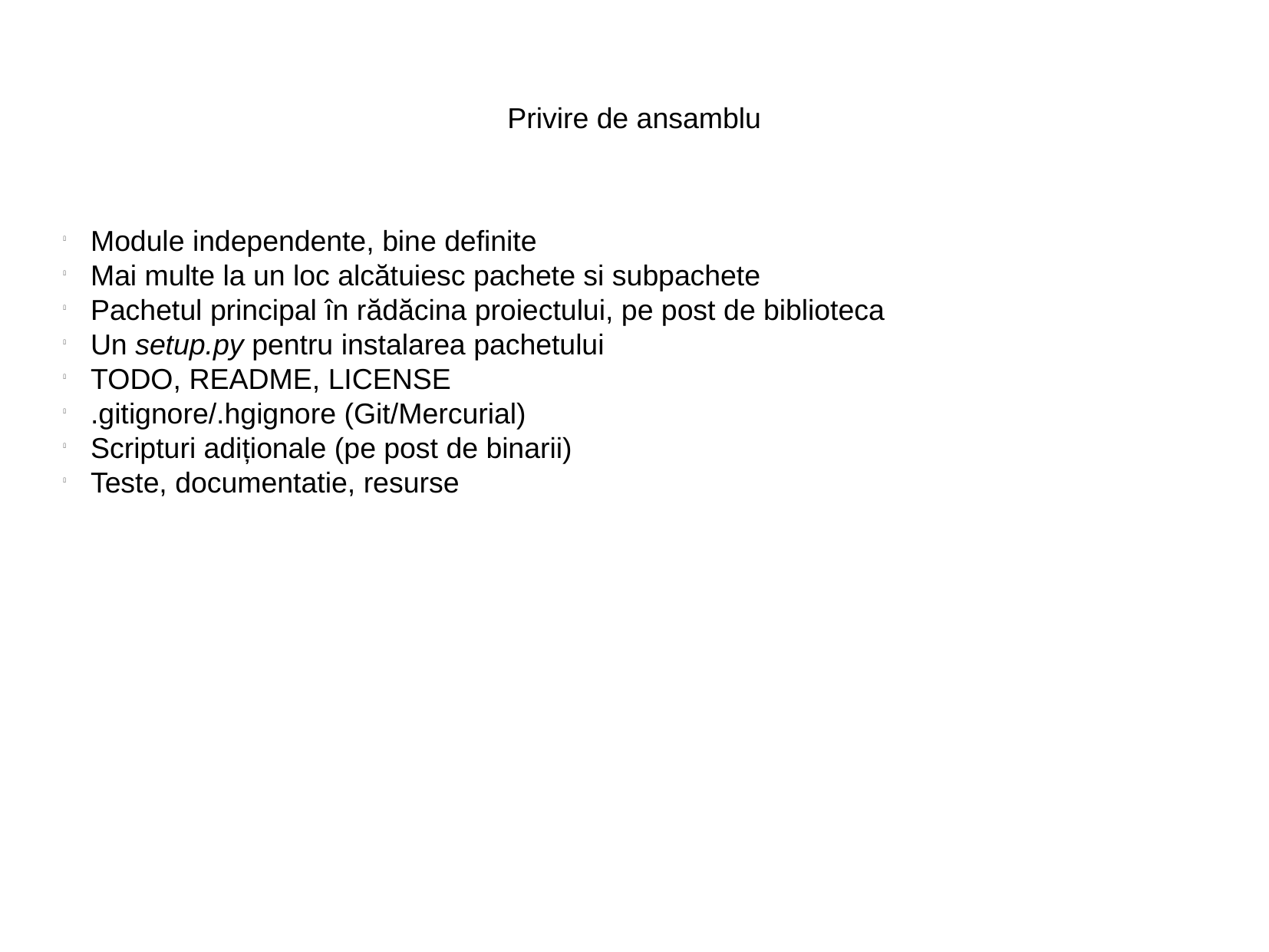

Privire de ansamblu
Module independente, bine definite
Mai multe la un loc alcătuiesc pachete si subpachete
Pachetul principal în rădăcina proiectului, pe post de biblioteca
Un setup.py pentru instalarea pachetului
TODO, README, LICENSE
.gitignore/.hgignore (Git/Mercurial)
Scripturi adiționale (pe post de binarii)
Teste, documentatie, resurse